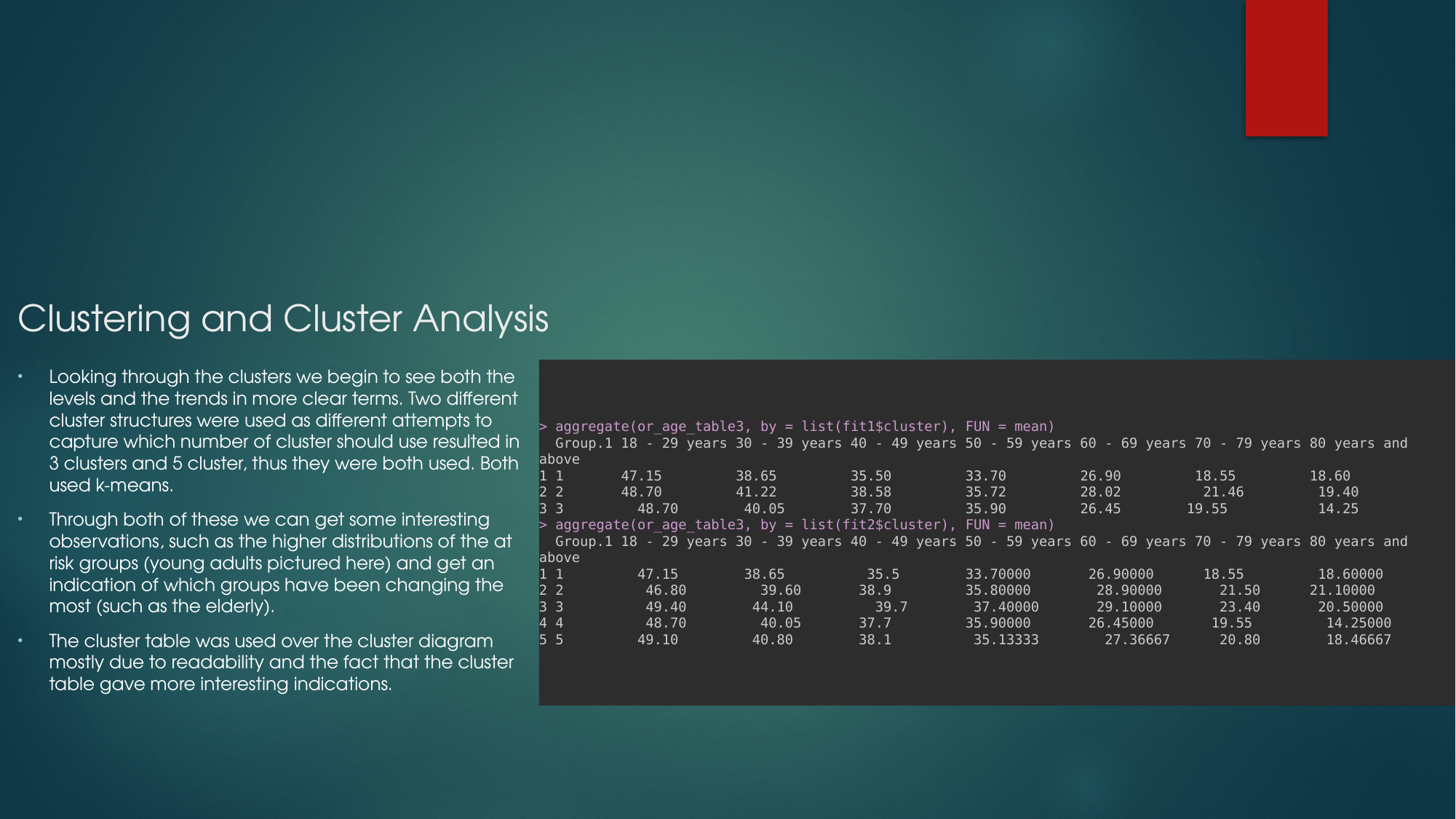

# Clustering and Cluster Analysis
Looking through the clusters we begin to see both the levels and the trends in more clear terms. Two different cluster structures were used as different attempts to capture which number of cluster should use resulted in 3 clusters and 5 cluster, thus they were both used. Both used k-means.
Through both of these we can get some interesting observations, such as the higher distributions of the at risk groups (young adults pictured here) and get an indication of which groups have been changing the most (such as the elderly).
The cluster table was used over the cluster diagram mostly due to readability and the fact that the cluster table gave more interesting indications.
> aggregate(or_age_table3, by = list(fit1$cluster), FUN = mean)
  Group.1 18 - 29 years 30 - 39 years 40 - 49 years 50 - 59 years 60 - 69 years 70 - 79 years 80 years and above
1 1       47.15         38.65         35.50         33.70         26.90         18.55         18.60
2 2       48.70         41.22         38.58         35.72         28.02          21.46         19.40
3 3         48.70        40.05        37.70         35.90         26.45        19.55           14.25
> aggregate(or_age_table3, by = list(fit2$cluster), FUN = mean)
  Group.1 18 - 29 years 30 - 39 years 40 - 49 years 50 - 59 years 60 - 69 years 70 - 79 years 80 years and above
1 1         47.15        38.65          35.5        33.70000       26.90000      18.55         18.60000
2 2          46.80         39.60       38.9         35.80000        28.90000       21.50      21.10000
3 3          49.40        44.10          39.7        37.40000       29.10000       23.40       20.50000
4 4          48.70         40.05       37.7         35.90000       26.45000       19.55         14.25000
5 5         49.10         40.80        38.1          35.13333        27.36667      20.80        18.46667